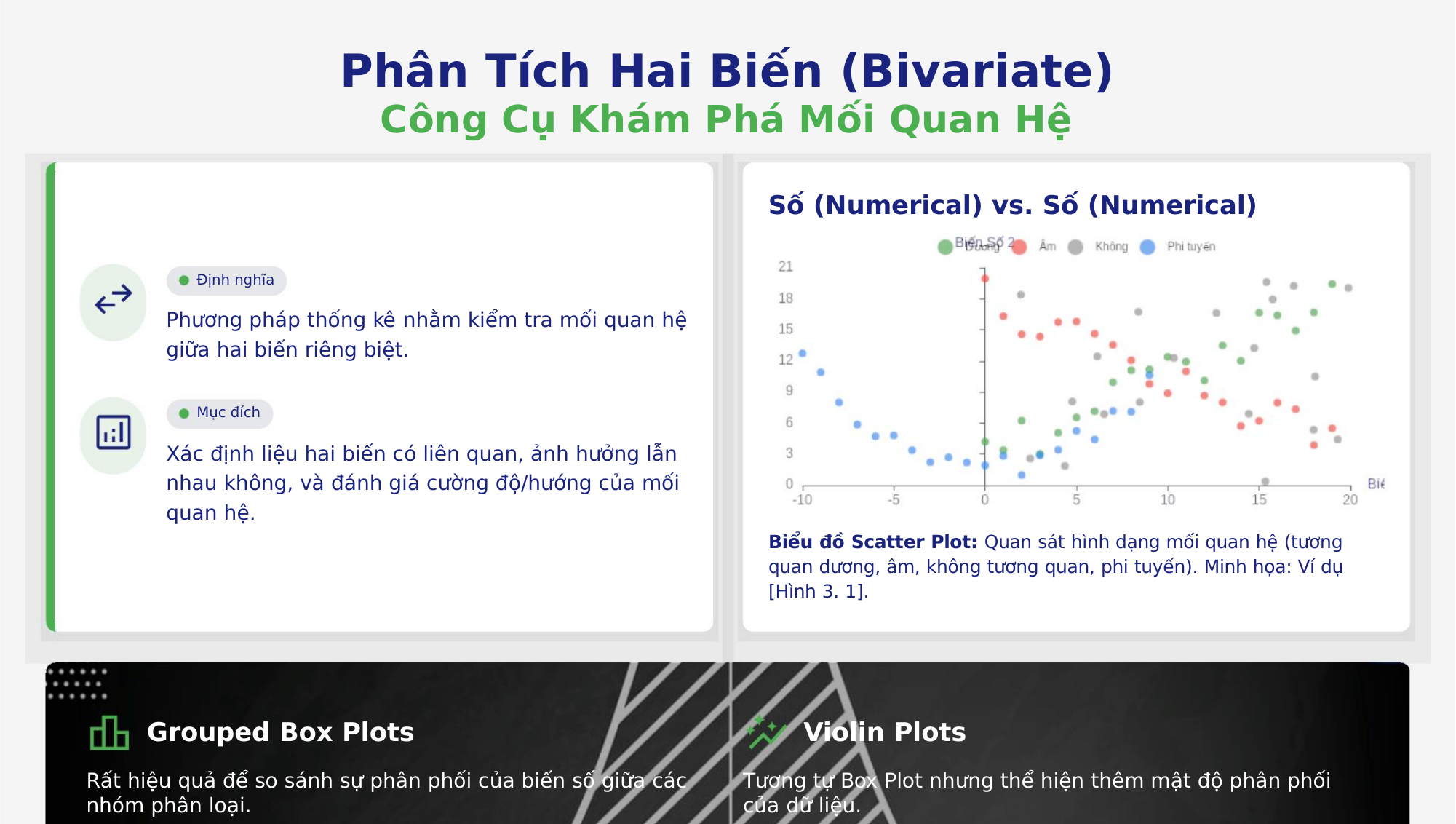

Phân Tích Hai Biến (Bivariate)
Công Cụ Khám Phá Mối Quan Hệ
Số (Numerical) vs. Số (Numerical)
Định nghĩa
Phương pháp thống kê nhằm kiểm tra mối quan hệ
giữa hai biến riêng biệt.
Mục đích
Xác định liệu hai biến có liên quan, ảnh hưởng lẫn
nhau không, và đánh giá cường độ/hướng của mối
quan hệ.
Biểu đồ Scatter Plot: Quan sát hình dạng mối quan hệ (tương
quan dương, âm, không tương quan, phi tuyến). Minh họa: Ví dụ
[Hình 3. 1].
Grouped Box Plots
Violin Plots
Rất hiệu quả để so sánh sự phân phối của biến số giữa các
nhóm phân loại.
Tương tự Box Plot nhưng thể hiện thêm mật độ phân phối
của dữ liệu.
So sánh phân phối
Mật độ dữ liệu